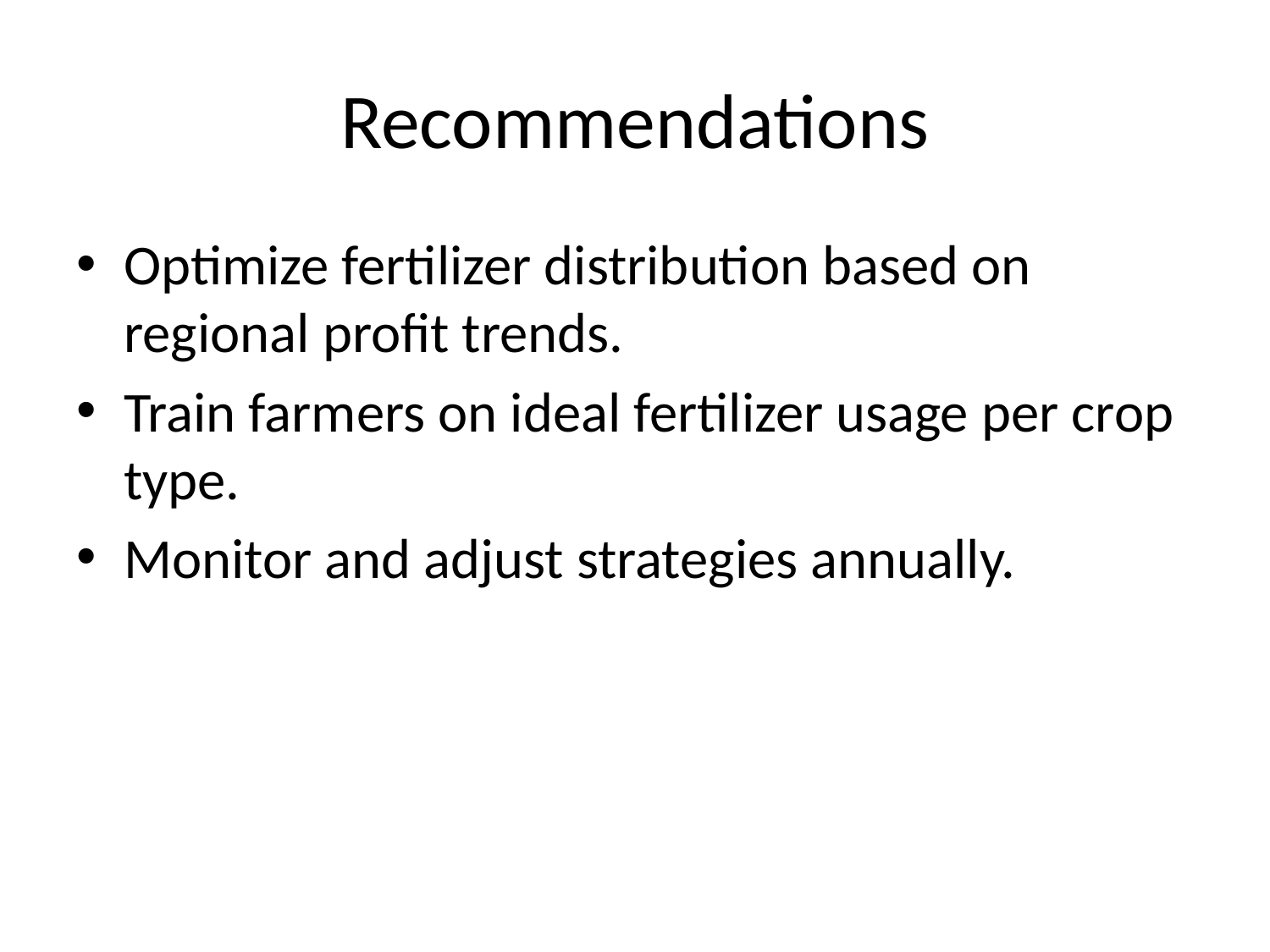

# Recommendations
Optimize fertilizer distribution based on regional profit trends.
Train farmers on ideal fertilizer usage per crop type.
Monitor and adjust strategies annually.